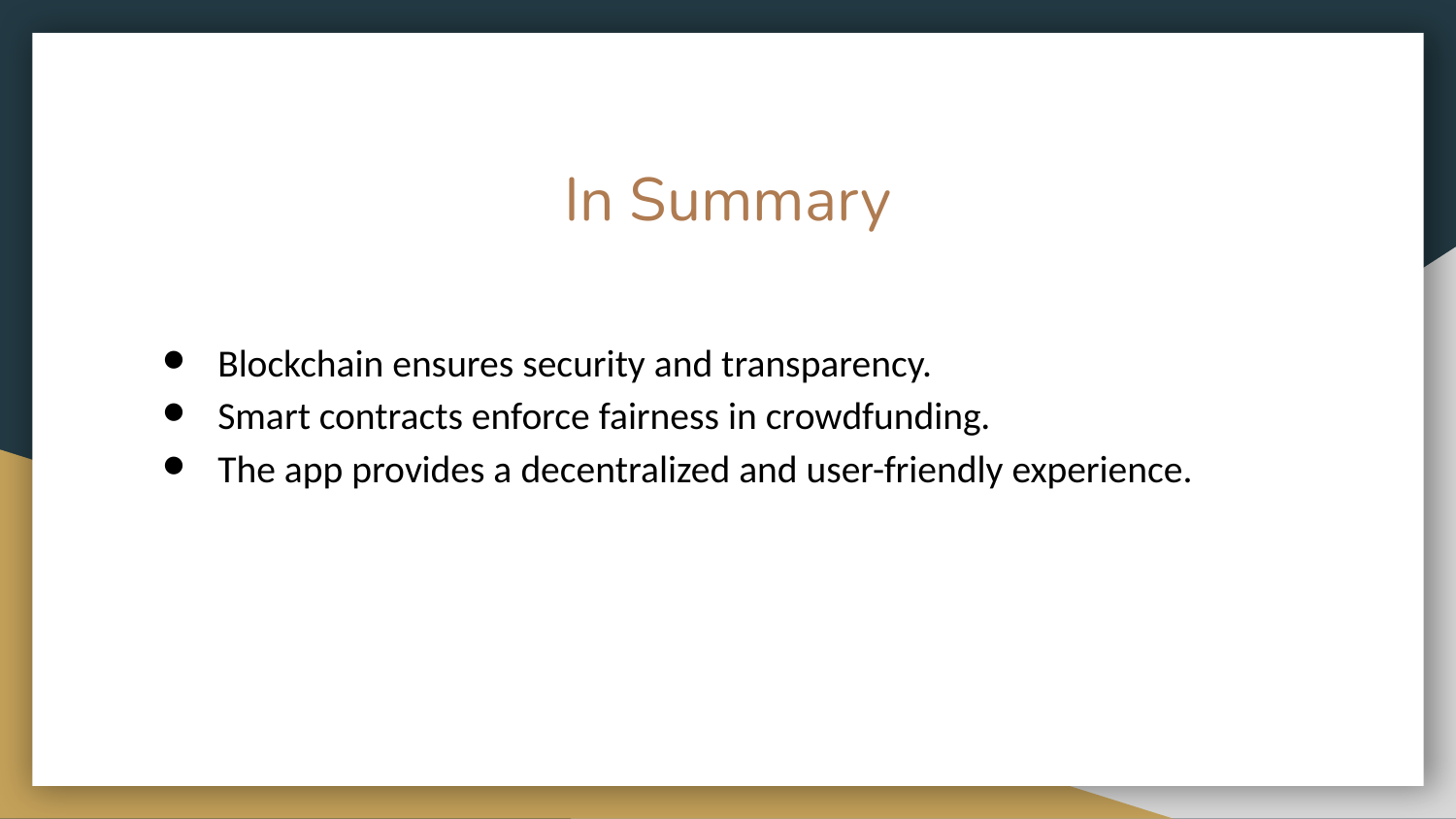

# In Summary
Blockchain ensures security and transparency.
Smart contracts enforce fairness in crowdfunding.
The app provides a decentralized and user-friendly experience.